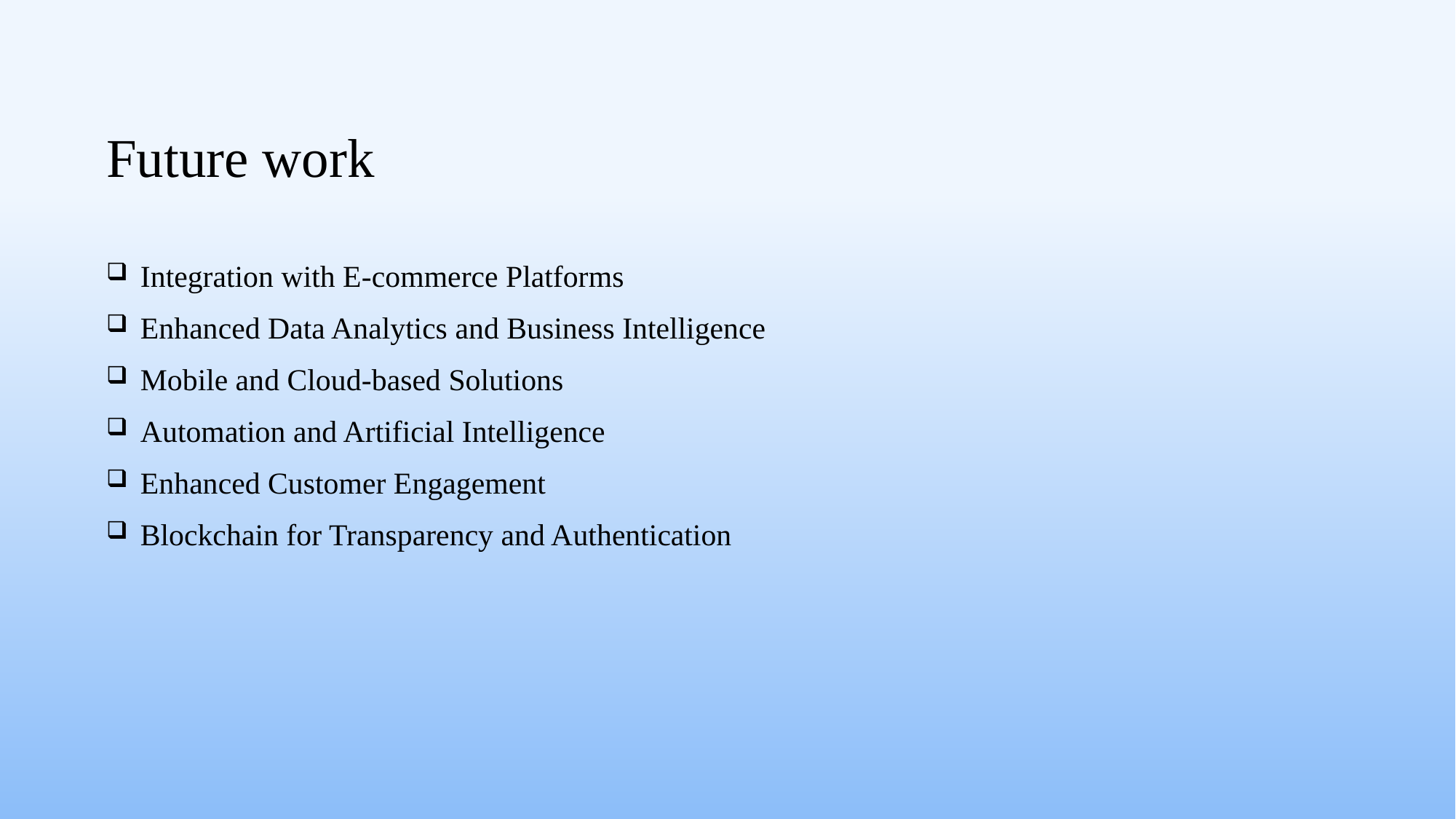

# Future work
Integration with E-commerce Platforms
Enhanced Data Analytics and Business Intelligence
Mobile and Cloud-based Solutions
Automation and Artificial Intelligence
Enhanced Customer Engagement
Blockchain for Transparency and Authentication